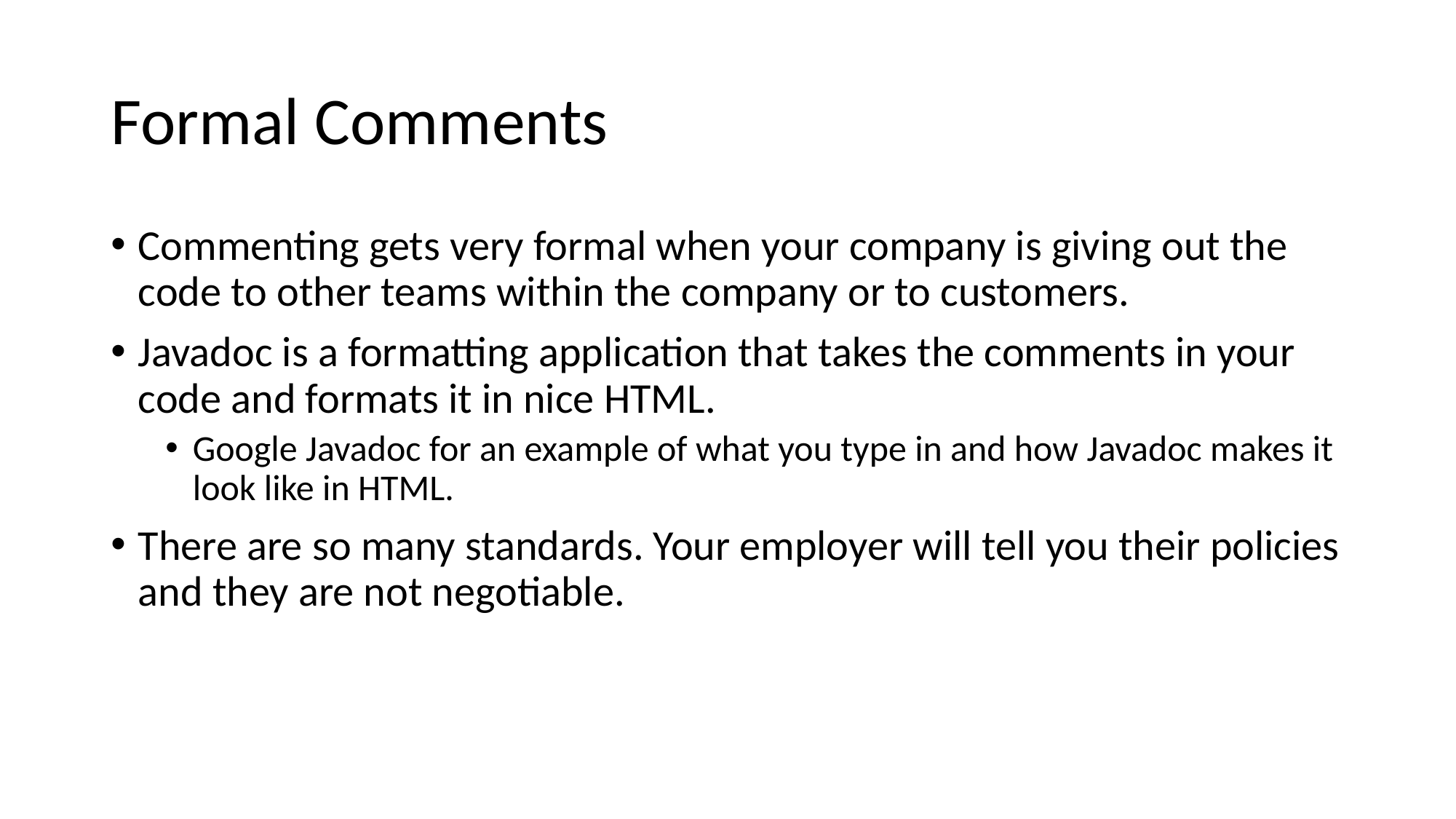

# Formal Comments
Commenting gets very formal when your company is giving out the code to other teams within the company or to customers.
Javadoc is a formatting application that takes the comments in your code and formats it in nice HTML.
Google Javadoc for an example of what you type in and how Javadoc makes it look like in HTML.
There are so many standards. Your employer will tell you their policies and they are not negotiable.